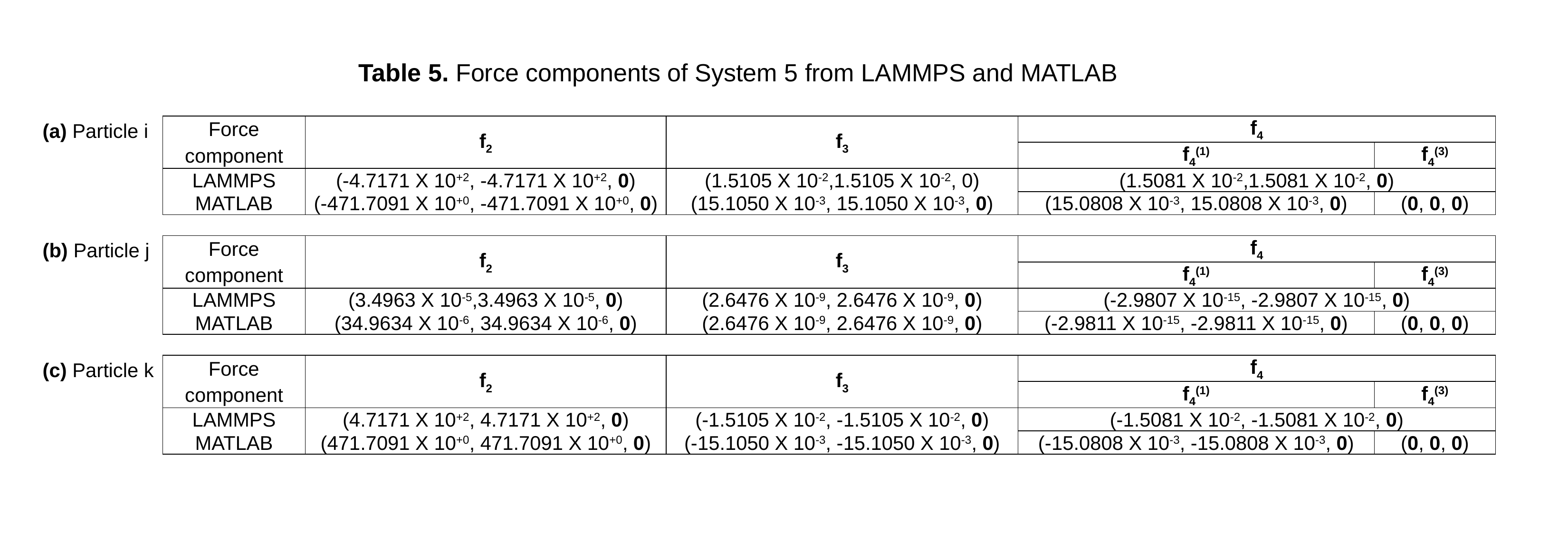

Table 5. Force components of System 5 from LAMMPS and MATLAB
| (a) Particle i | Force | f2 | f3 | f4 |  |
| --- | --- | --- | --- | --- | --- |
|  | component |  |  | f4(1) | f4(3) |
|  | LAMMPS | (-4.7171 X 10+2, -4.7171 X 10+2, 0) | (1.5105 X 10-2,1.5105 X 10-2, 0) | (1.5081 X 10-2,1.5081 X 10-2, 0) |  |
|  | MATLAB | (-471.7091 X 10+0, -471.7091 X 10+0, 0) | (15.1050 X 10-3, 15.1050 X 10-3, 0) | (15.0808 X 10-3, 15.0808 X 10-3, 0) | (0, 0, 0) |
|  |  |  |  |  |  |
| (b) Particle j | Force | f2 | f3 | f4 |  |
|  | component |  |  | f4(1) | f4(3) |
|  | LAMMPS | (3.4963 X 10-5,3.4963 X 10-5, 0) | (2.6476 X 10-9, 2.6476 X 10-9, 0) | (-2.9807 X 10-15, -2.9807 X 10-15, 0) |  |
|  | MATLAB | (34.9634 X 10-6, 34.9634 X 10-6, 0) | (2.6476 X 10-9, 2.6476 X 10-9, 0) | (-2.9811 X 10-15, -2.9811 X 10-15, 0) | (0, 0, 0) |
|  |  |  |  |  |  |
| (c) Particle k | Force | f2 | f3 | f4 |  |
|  | component |  |  | f4(1) | f4(3) |
|  | LAMMPS | (4.7171 X 10+2, 4.7171 X 10+2, 0) | (-1.5105 X 10-2, -1.5105 X 10-2, 0) | (-1.5081 X 10-2, -1.5081 X 10-2, 0) |  |
|  | MATLAB | (471.7091 X 10+0, 471.7091 X 10+0, 0) | (-15.1050 X 10-3, -15.1050 X 10-3, 0) | (-15.0808 X 10-3, -15.0808 X 10-3, 0) | (0, 0, 0) |